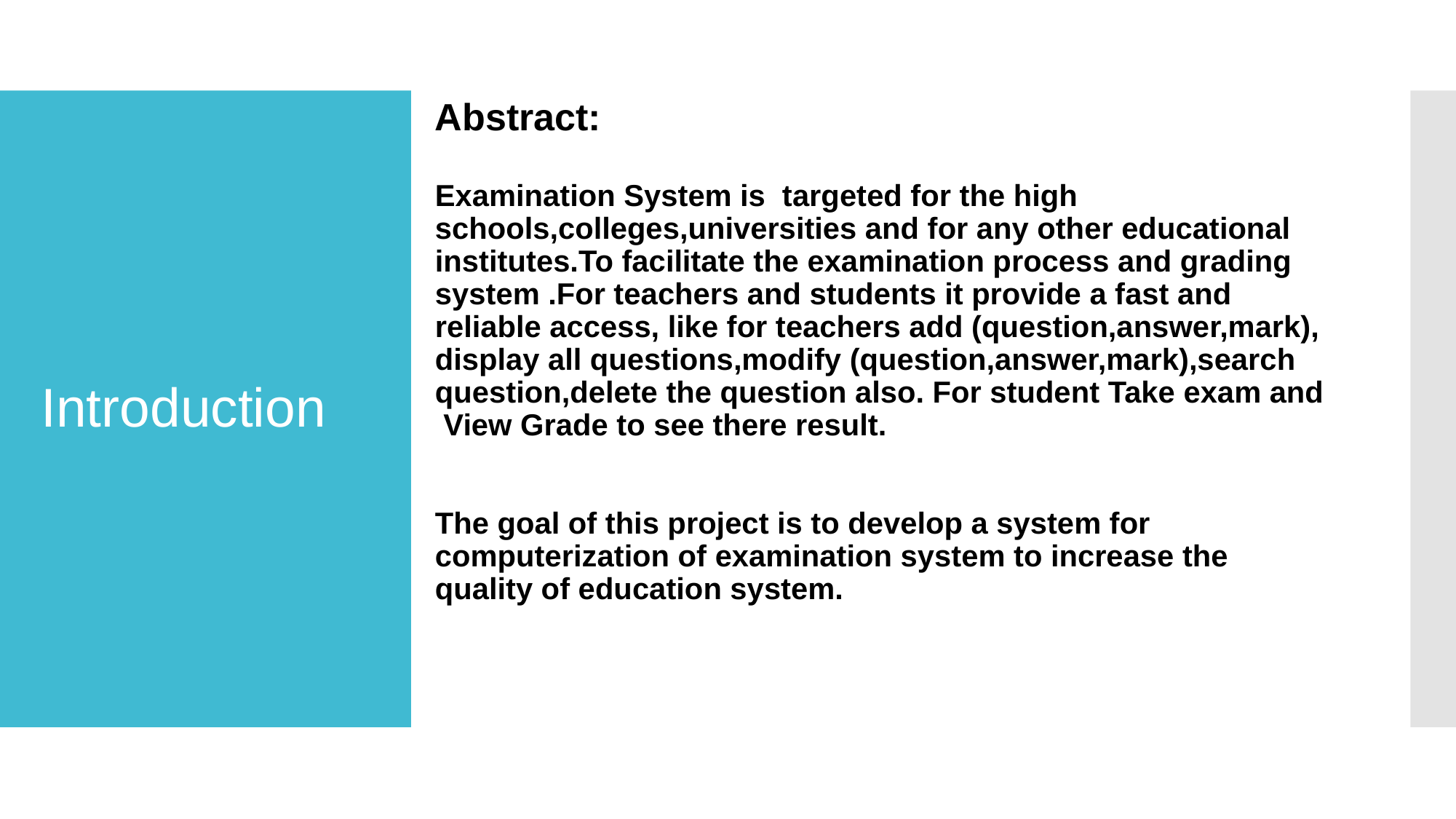

Abstract:

Examination System is  targeted for the high schools,colleges,universities and for any other educational institutes.To facilitate the examination process and grading system .For teachers and students it provide a fast and reliable access, like for teachers add (question,answer,mark), display all questions,modify (question,answer,mark),search question,delete the question also. For student Take exam and  View Grade to see there result.

The goal of this project is to develop a system for computerization of examination system to increase the quality of education system.

# Introduction